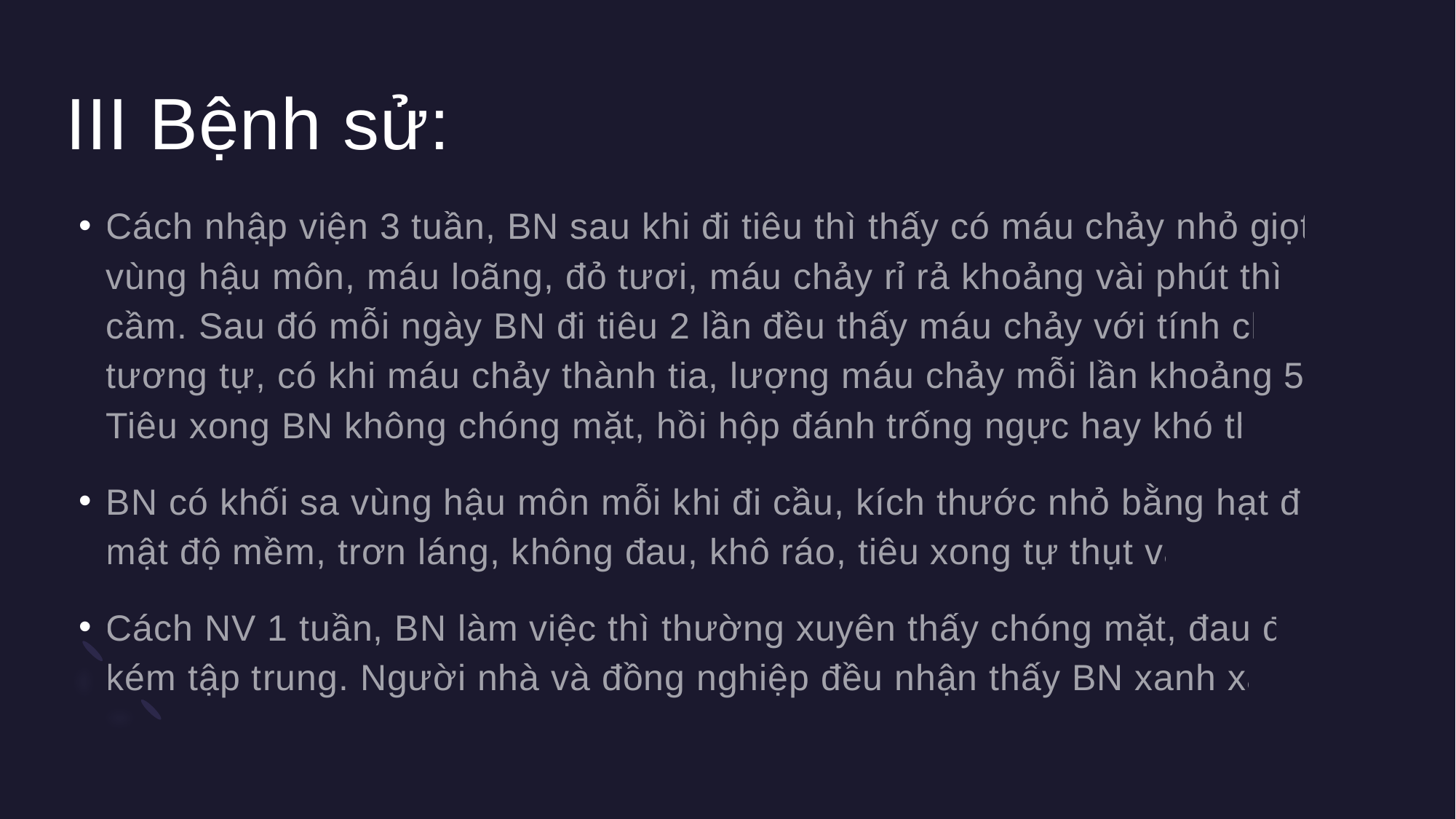

# III Bệnh sử:
Cách nhập viện 3 tuần, BN sau khi đi tiêu thì thấy có máu chảy nhỏ giọt từ vùng hậu môn, máu loãng, đỏ tươi, máu chảy rỉ rả khoảng vài phút thì tự cầm. Sau đó mỗi ngày BN đi tiêu 2 lần đều thấy máu chảy với tính chất tương tự, có khi máu chảy thành tia, lượng máu chảy mỗi lần khoảng 5ml. Tiêu xong BN không chóng mặt, hồi hộp đánh trống ngực hay khó thở.
BN có khối sa vùng hậu môn mỗi khi đi cầu, kích thước nhỏ bằng hạt đậu, mật độ mềm, trơn láng, không đau, khô ráo, tiêu xong tự thụt vào.
Cách NV 1 tuần, BN làm việc thì thường xuyên thấy chóng mặt, đau đầu kém tập trung. Người nhà và đồng nghiệp đều nhận thấy BN xanh xao.